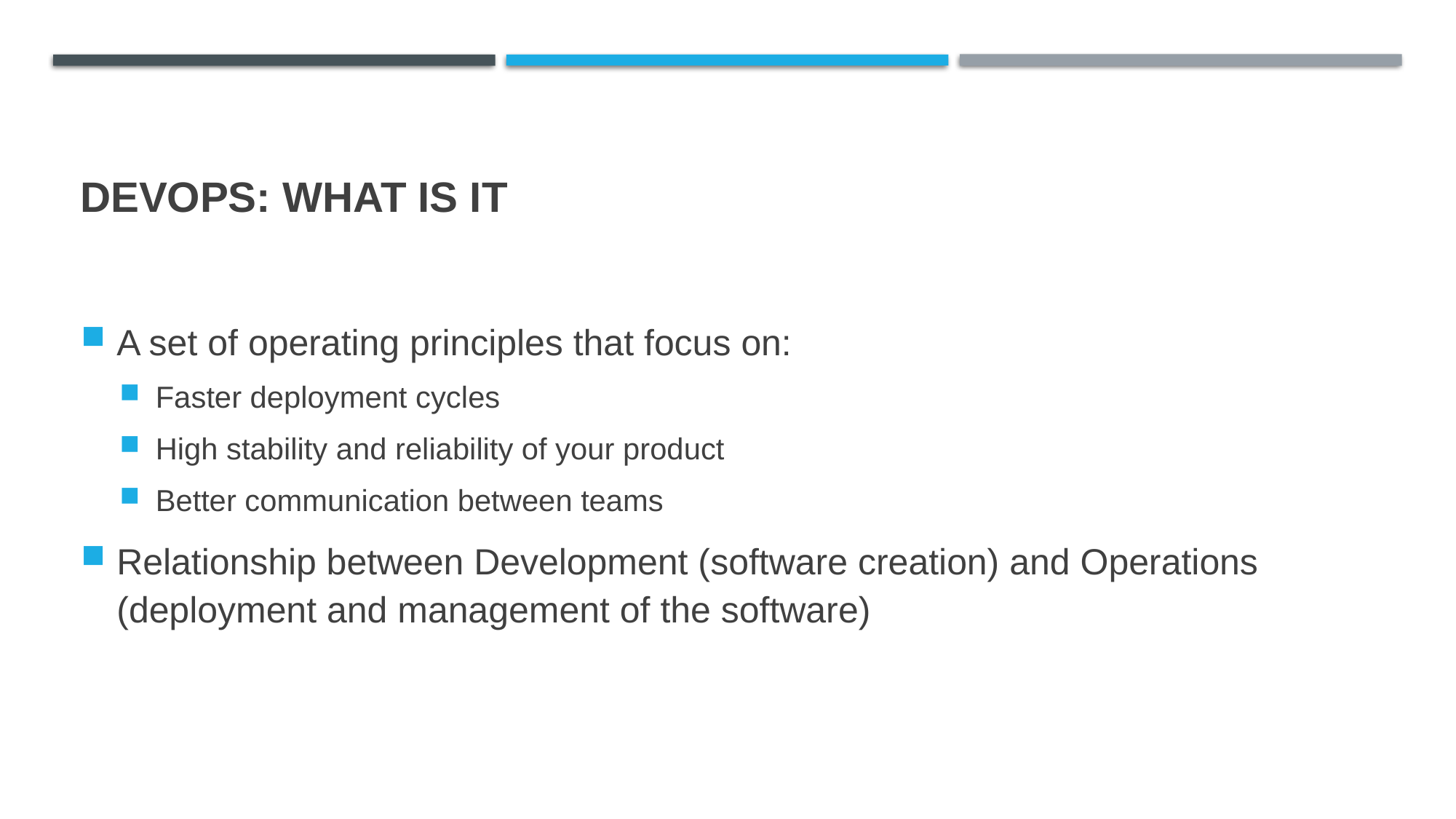

# Devops: what is it
A set of operating principles that focus on:
Faster deployment cycles
High stability and reliability of your product
Better communication between teams
Relationship between Development (software creation) and Operations (deployment and management of the software)